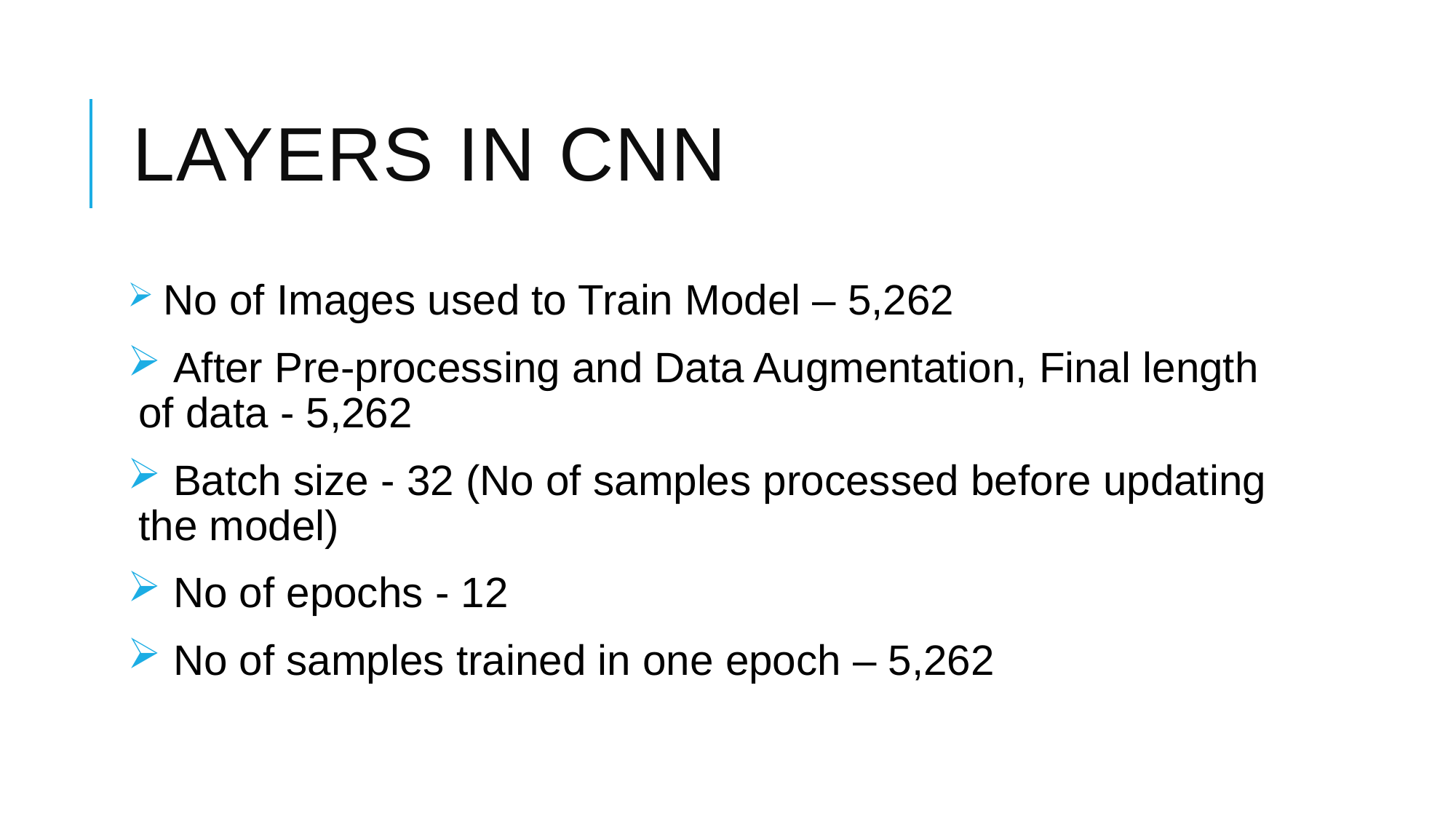

# Layers in cnn
 No of Images used to Train Model – 5,262
 After Pre-processing and Data Augmentation, Final length of data - 5,262
 Batch size - 32 (No of samples processed before updating the model)
 No of epochs - 12
 No of samples trained in one epoch – 5,262